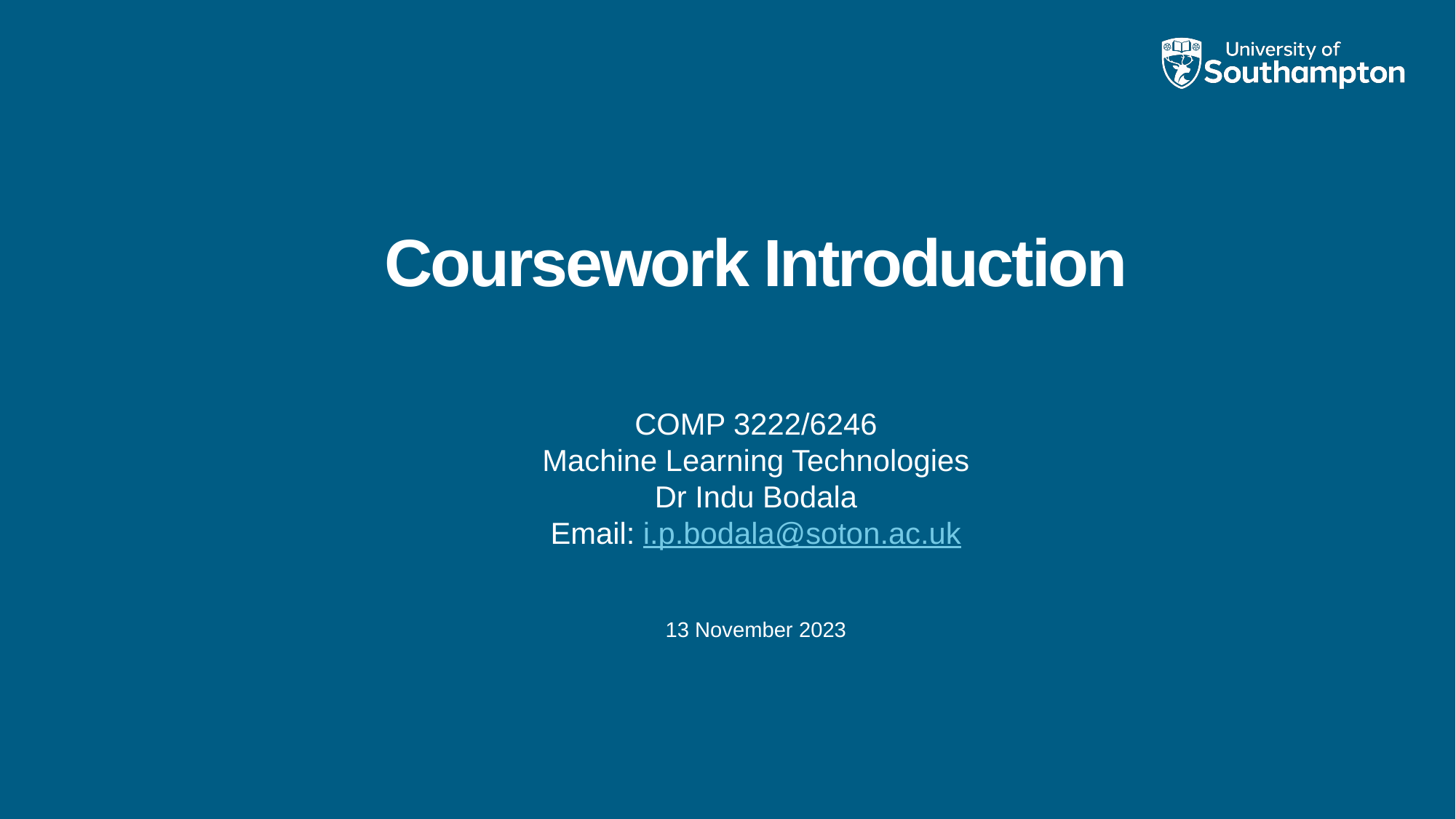

# Coursework Introduction
COMP 3222/6246
Machine Learning Technologies
Dr Indu Bodala
Email: i.p.bodala@soton.ac.uk
13 November 2023